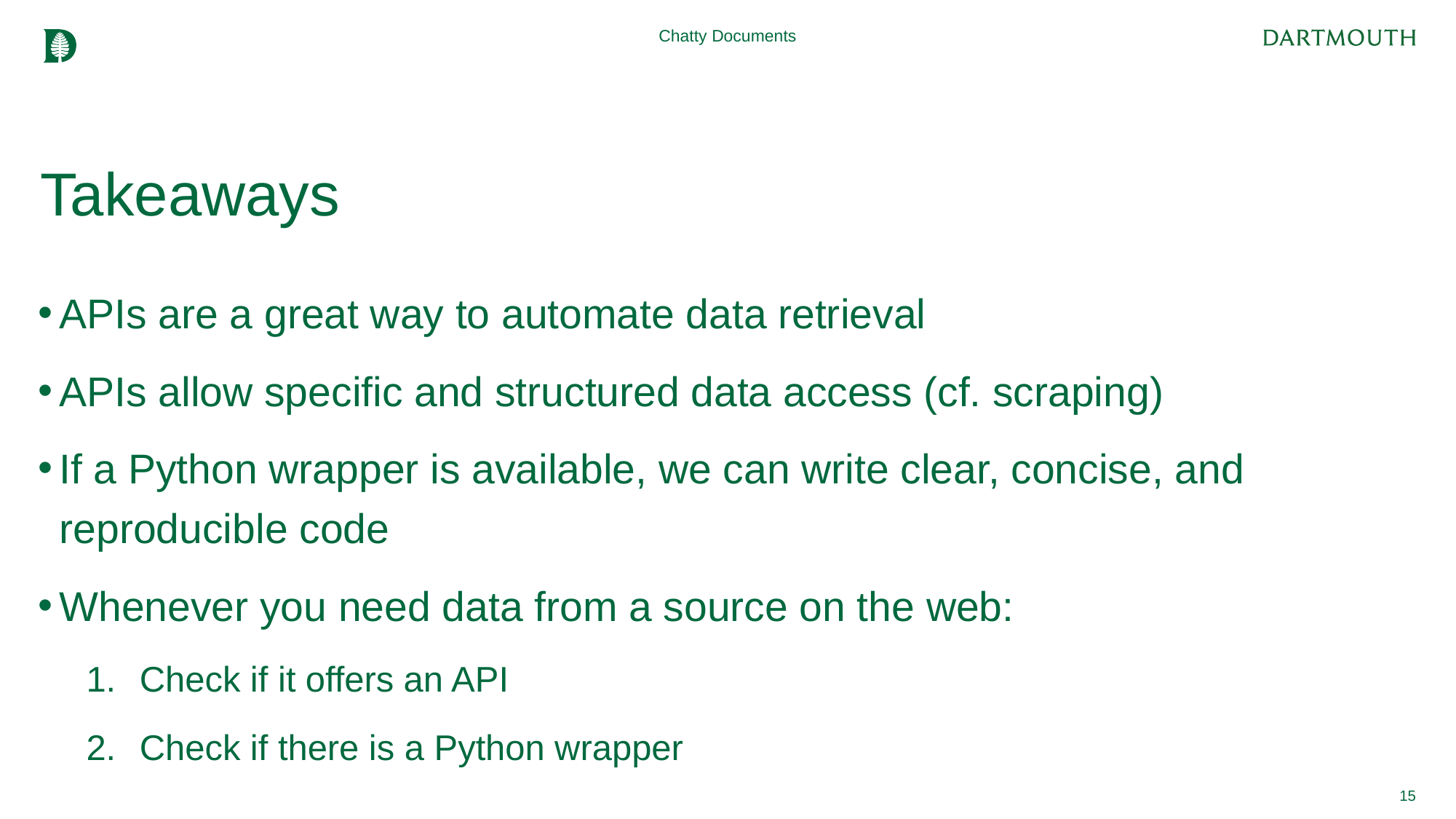

Chatty Documents
# Takeaways
APIs are a great way to automate data retrieval
APIs allow specific and structured data access (cf. scraping)
If a Python wrapper is available, we can write clear, concise, and reproducible code
Whenever you need data from a source on the web:
Check if it offers an API
Check if there is a Python wrapper

15